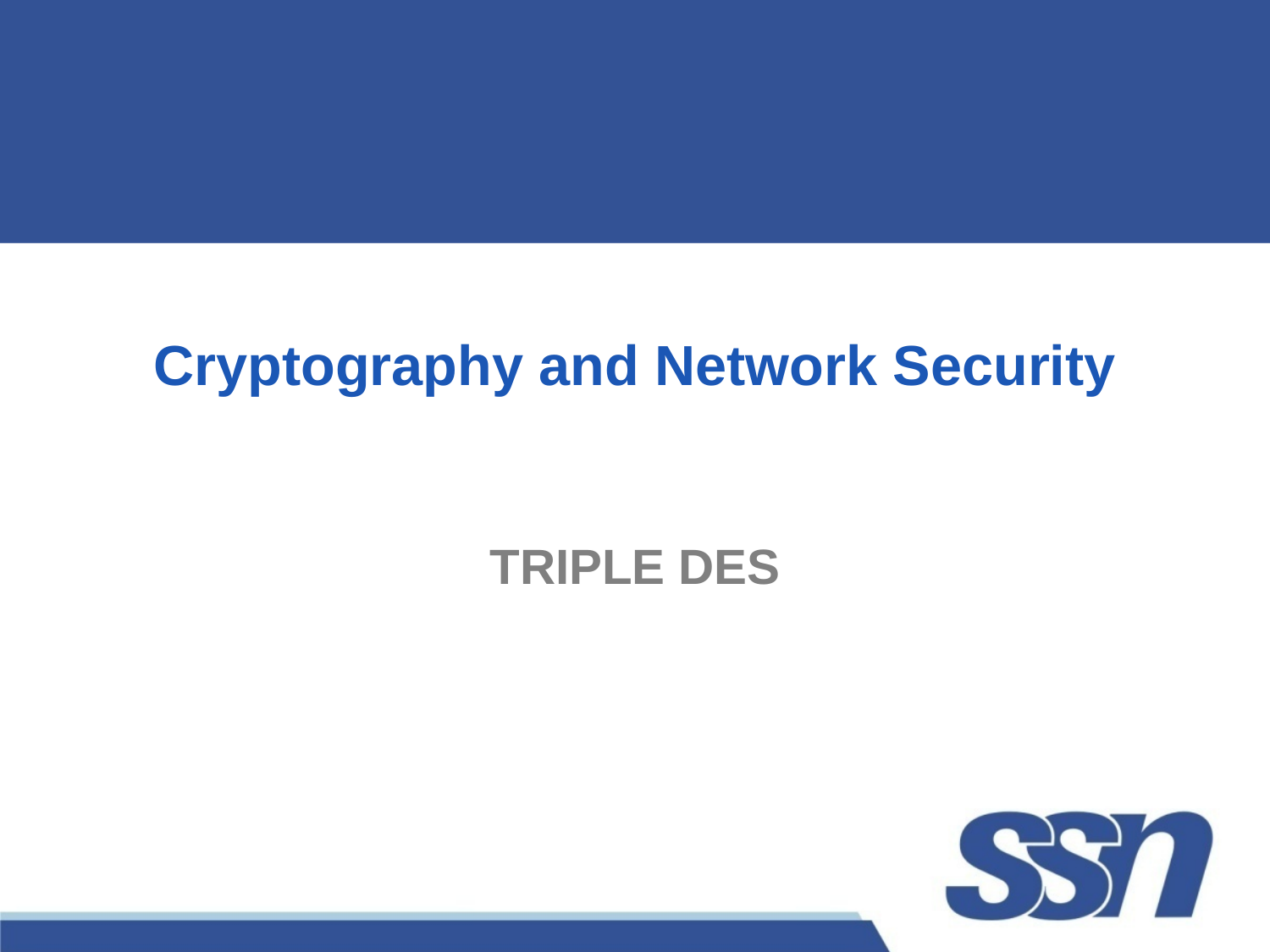

# Cryptography and Network Security
TRIPLE DES